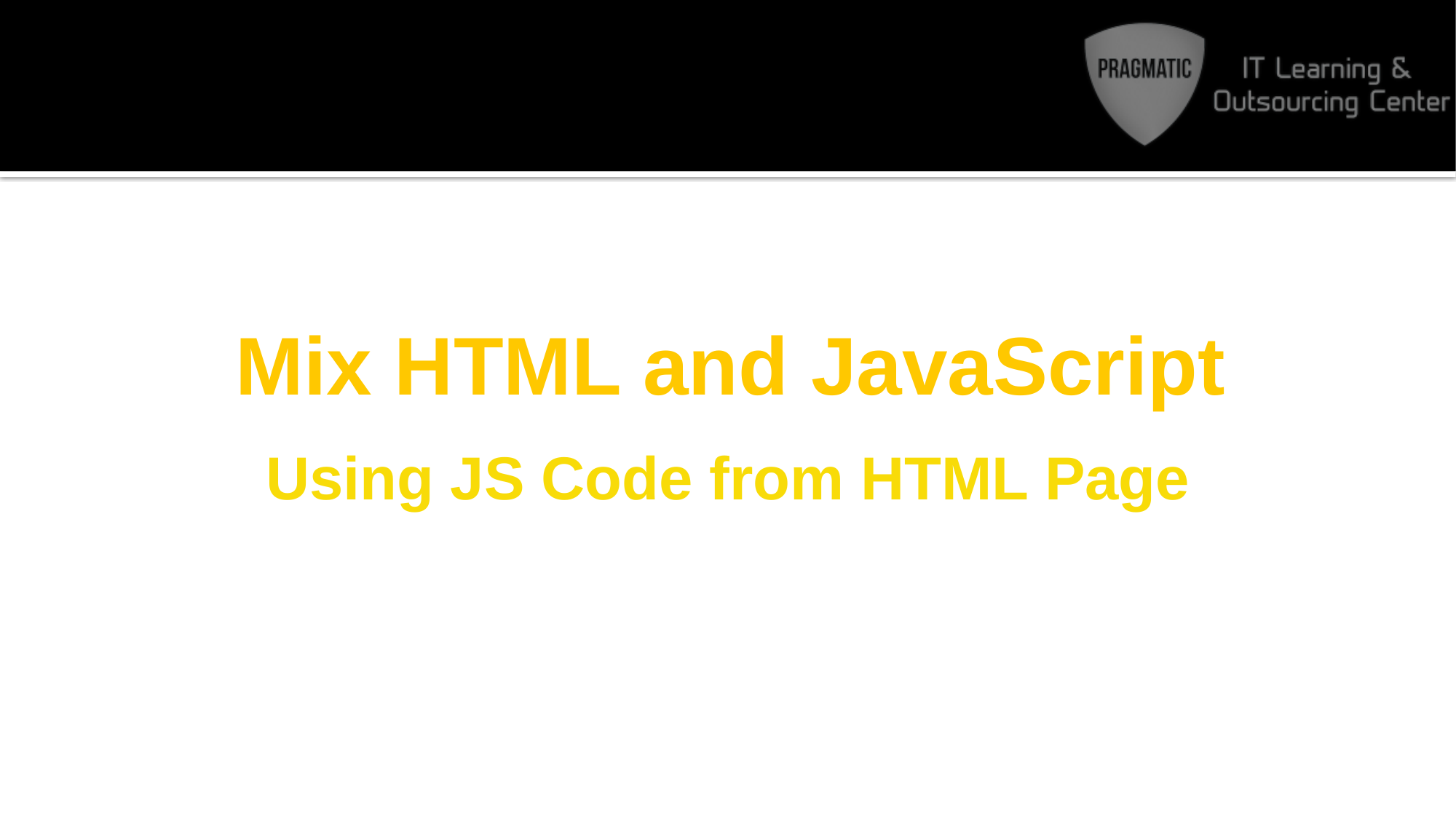

# Mix HTML and JavaScript
Using JS Code from HTML Page